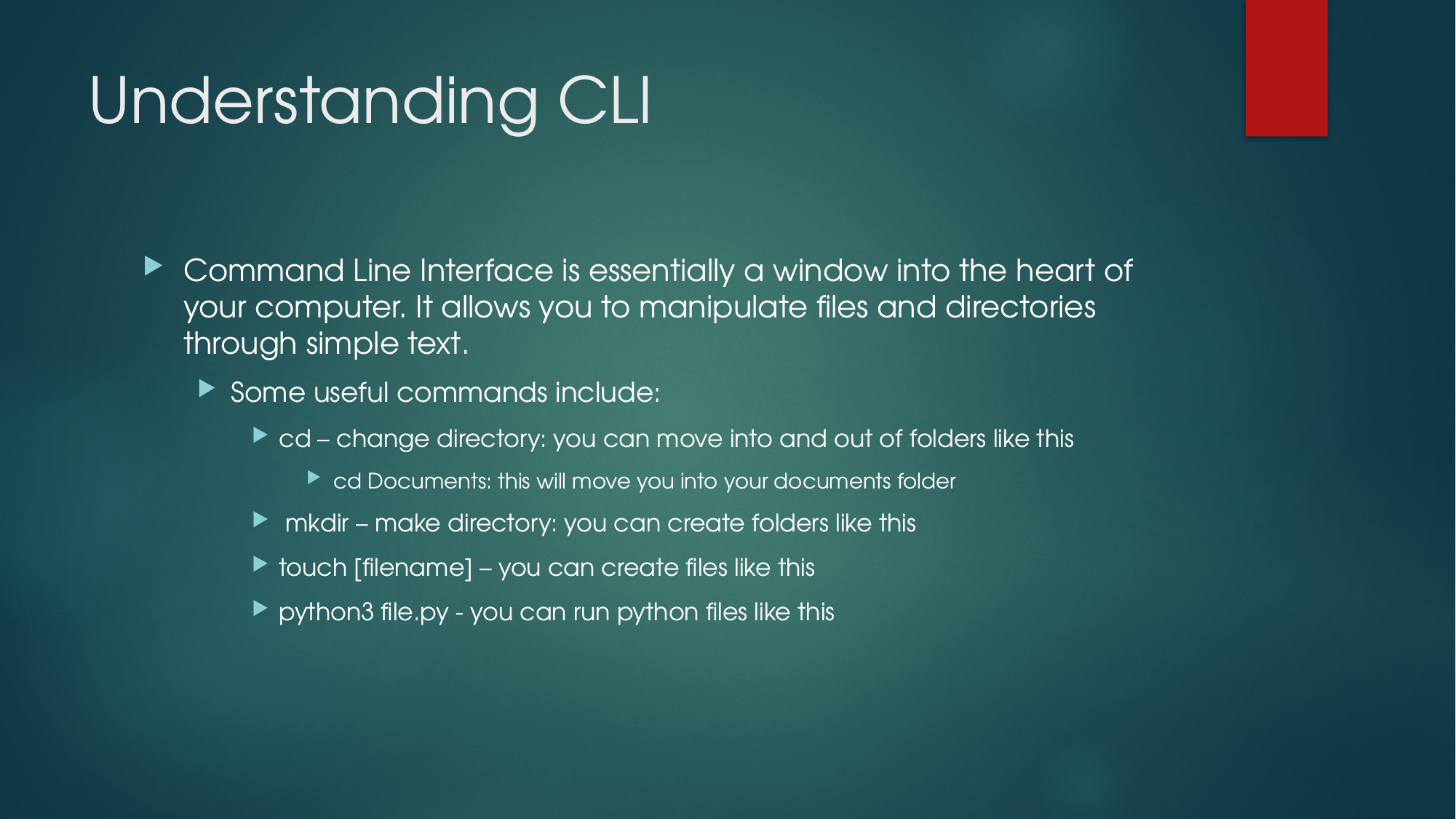

# Understanding CLI
Command Line Interface is essentially a window into the heart of your computer. It allows you to manipulate files and directories through simple text.
Some useful commands include:
cd – change directory: you can move into and out of folders like this
cd Documents: this will move you into your documents folder
 mkdir – make directory: you can create folders like this
touch [filename] – you can create files like this
python3 file.py - you can run python files like this